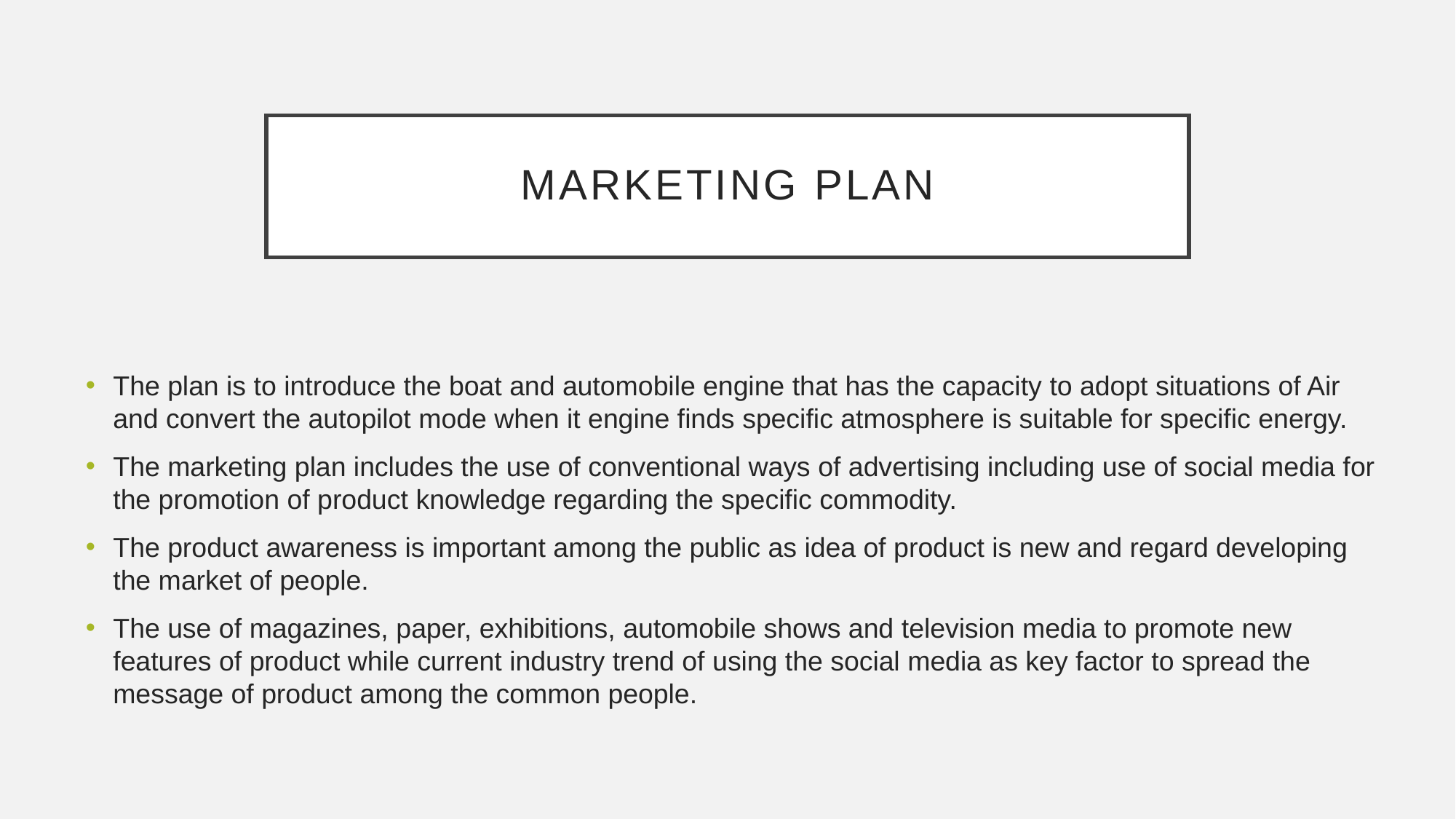

# Marketing plan

The plan is to introduce the boat and automobile engine that has the capacity to adopt situations of Air and convert the autopilot mode when it engine finds specific atmosphere is suitable for specific energy.
The marketing plan includes the use of conventional ways of advertising including use of social media for the promotion of product knowledge regarding the specific commodity.
The product awareness is important among the public as idea of product is new and regard developing the market of people.
The use of magazines, paper, exhibitions, automobile shows and television media to promote new features of product while current industry trend of using the social media as key factor to spread the message of product among the common people.